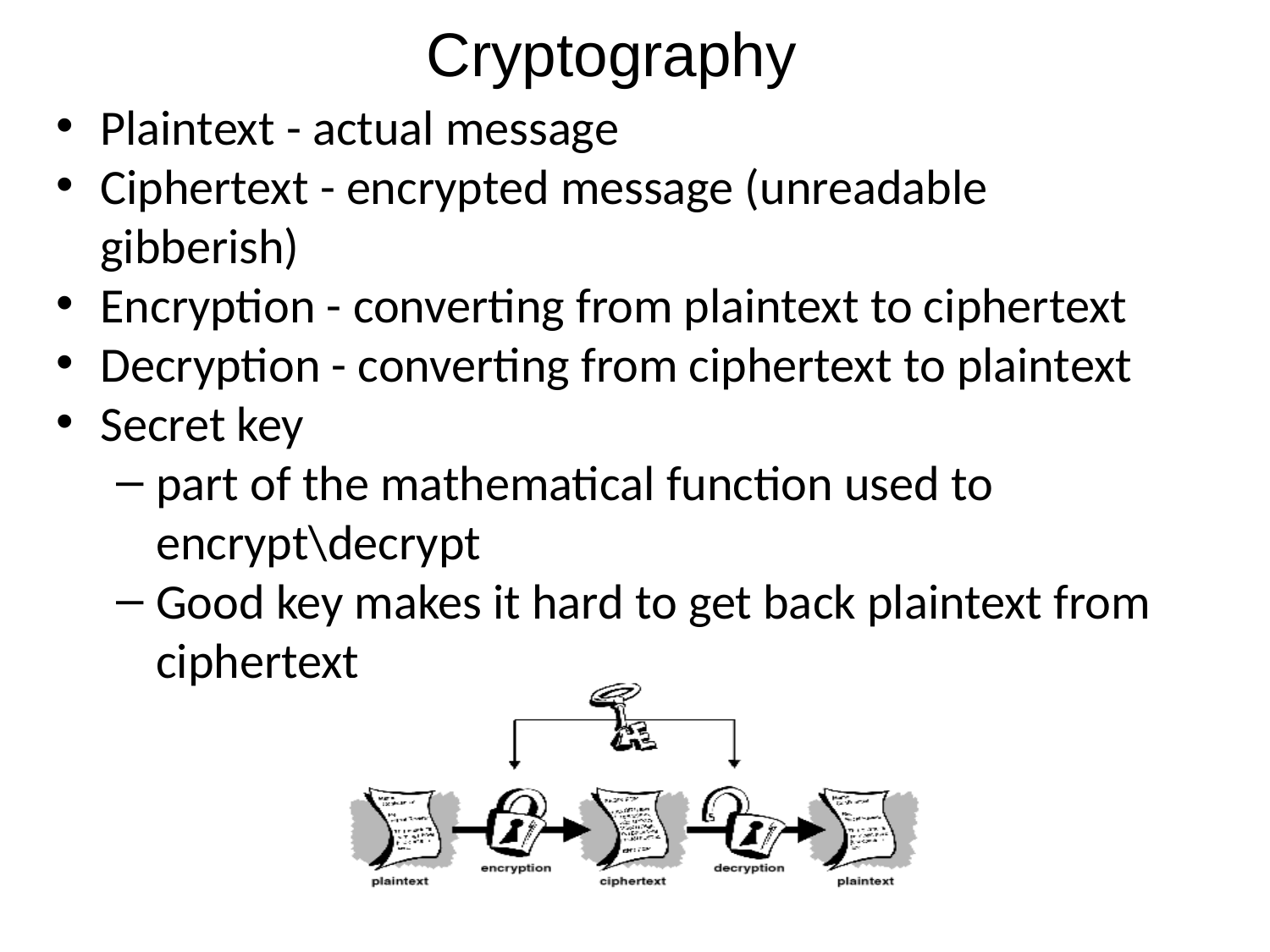

# Cryptography
Plaintext - actual message
Ciphertext - encrypted message (unreadable gibberish)
Encryption - converting from plaintext to ciphertext
Decryption - converting from ciphertext to plaintext
Secret key
part of the mathematical function used to encrypt\decrypt
Good key makes it hard to get back plaintext from ciphertext